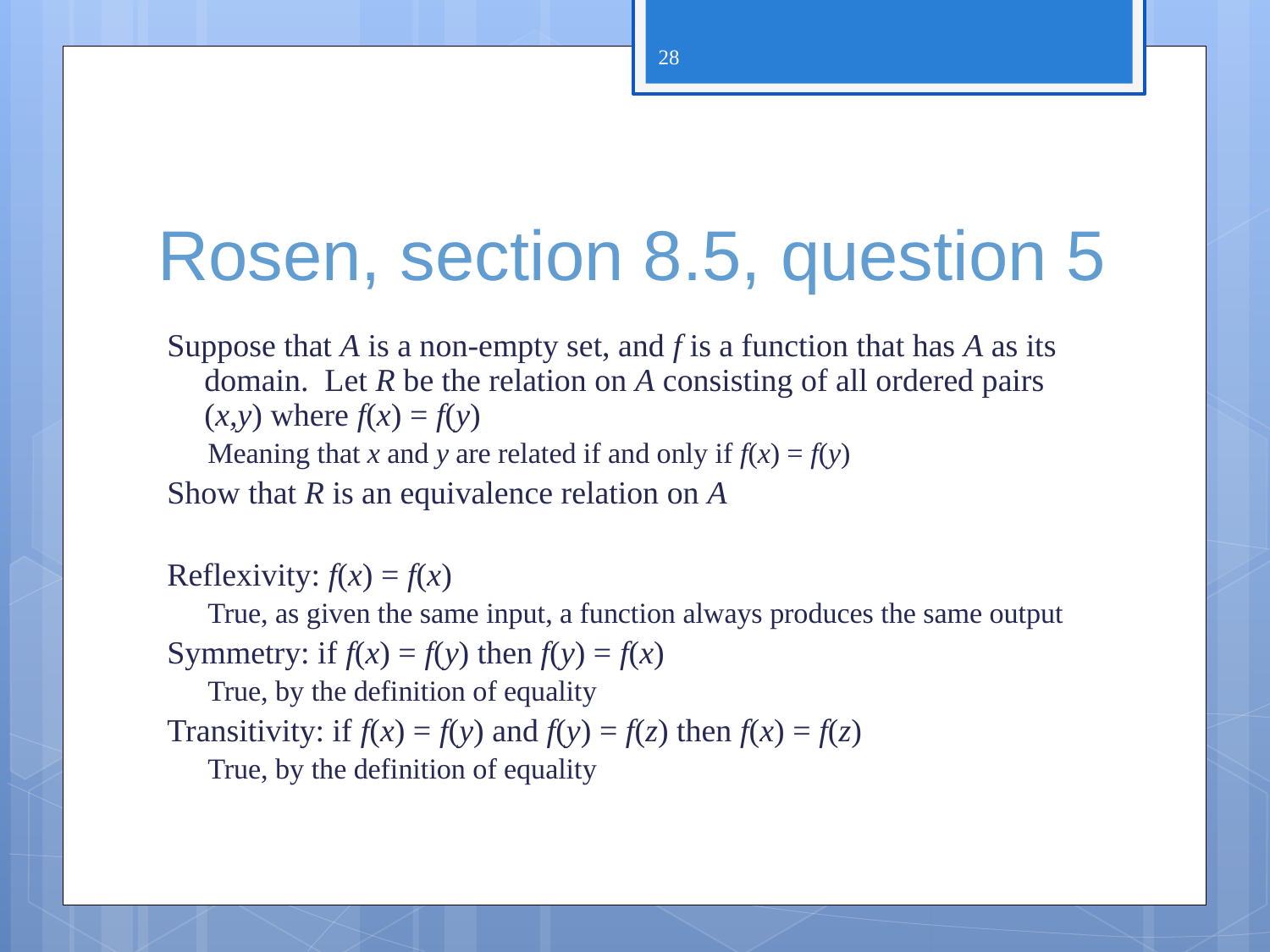

28
# Rosen, section 8.5, question 5
Suppose that A is a non-empty set, and f is a function that has A as its domain.  Let R be the relation on A consisting of all ordered pairs (x,y) where f(x) = f(y)
Meaning that x and y are related if and only if f(x) = f(y)
Show that R is an equivalence relation on A

Reflexivity: f(x) = f(x)
True, as given the same input, a function always produces the same output
Symmetry: if f(x) = f(y) then f(y) = f(x)
True, by the definition of equality
Transitivity: if f(x) = f(y) and f(y) = f(z) then f(x) = f(z)
True, by the definition of equality